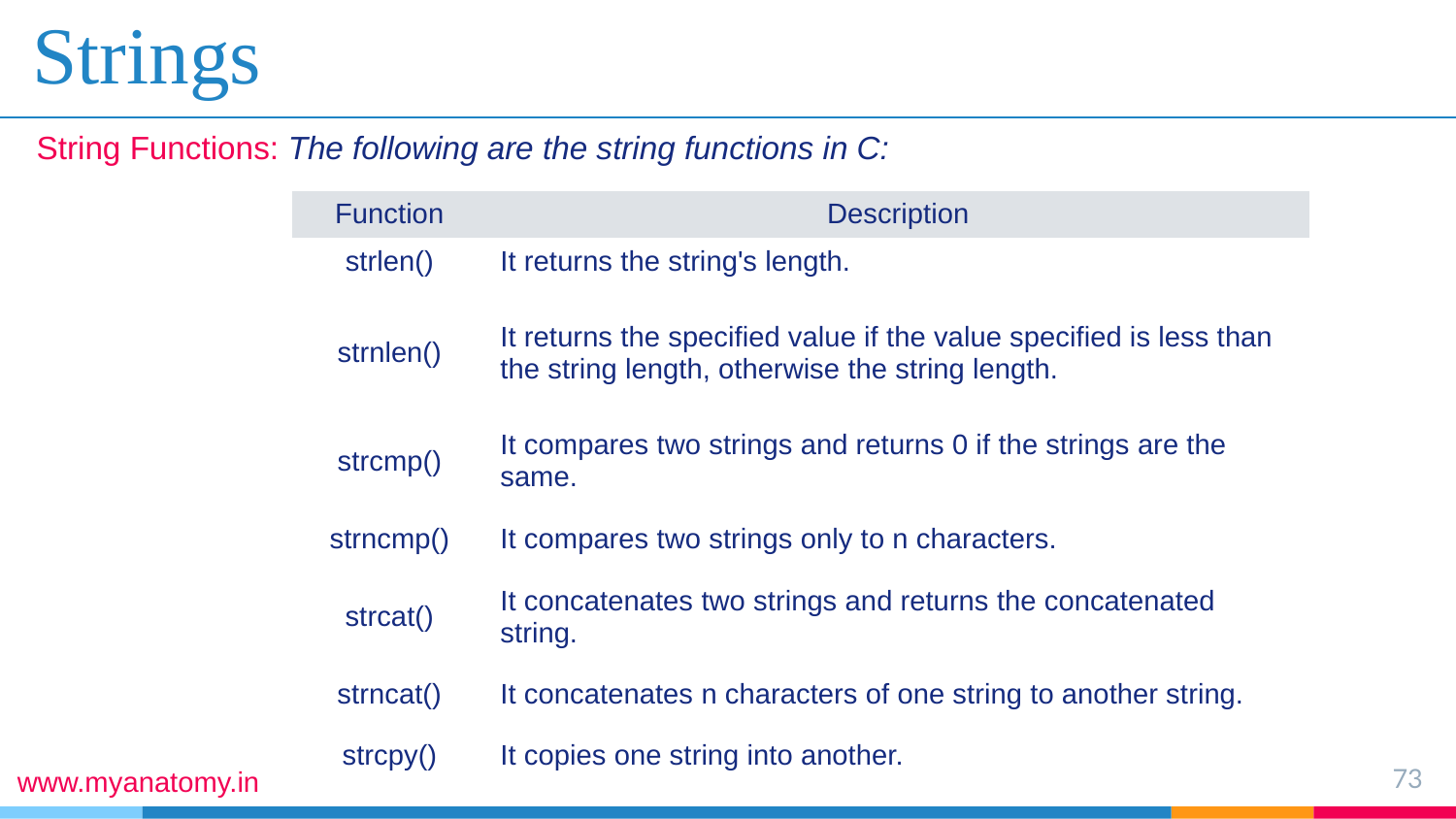

# Strings
String Functions: The following are the string functions in C:
| Function | Description |
| --- | --- |
| strlen() | It returns the string's length. |
| strnlen() | It returns the specified value if the value specified is less than the string length, otherwise the string length. |
| strcmp() | It compares two strings and returns 0 if the strings are the same. |
| strncmp() | It compares two strings only to n characters. |
| strcat() | It concatenates two strings and returns the concatenated string. |
| strncat() | It concatenates n characters of one string to another string. |
| strcpy() | It copies one string into another. |
73
www.myanatomy.in